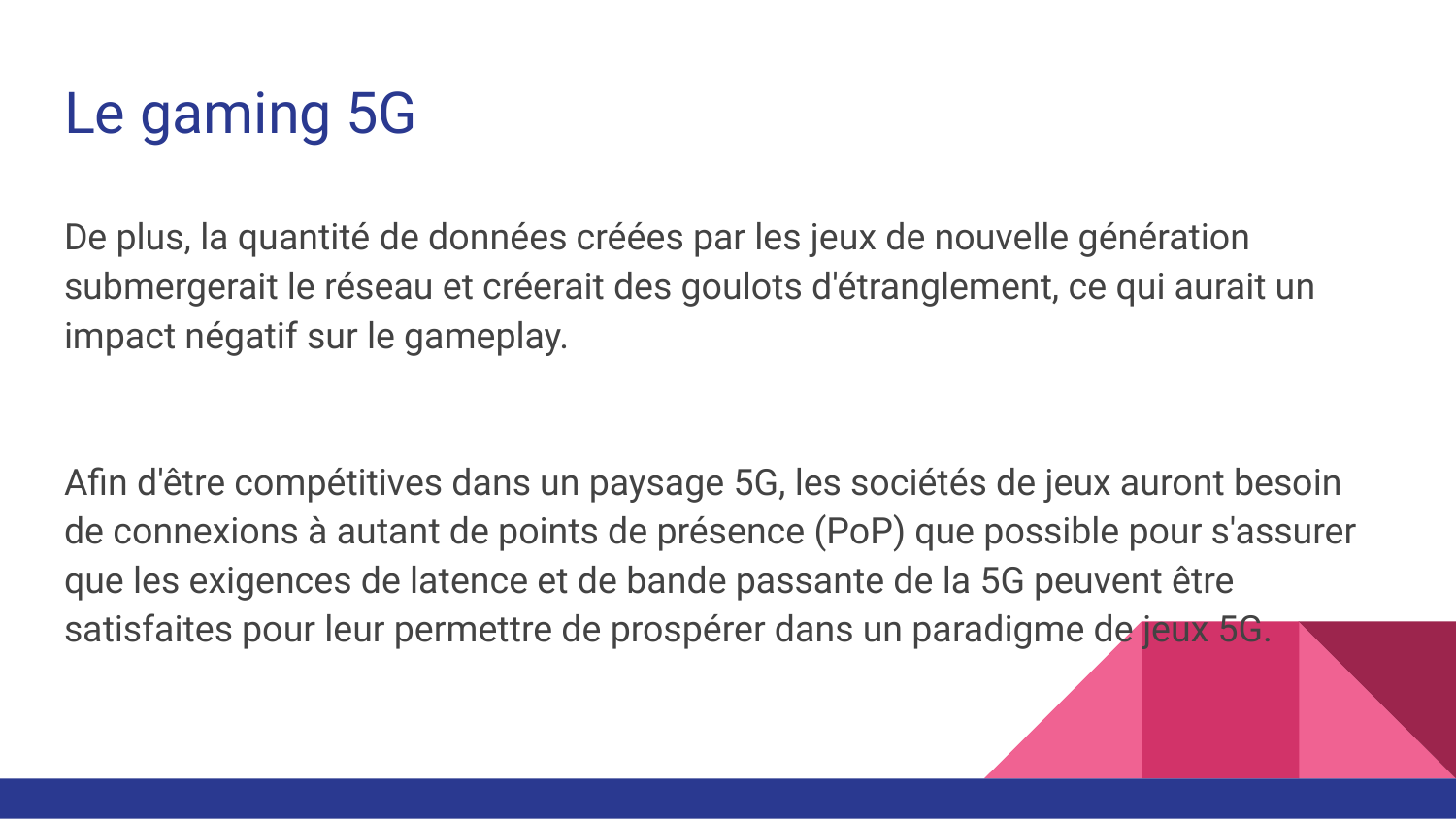

# Le gaming 5G
De plus, la quantité de données créées par les jeux de nouvelle génération submergerait le réseau et créerait des goulots d'étranglement, ce qui aurait un impact négatif sur le gameplay.

Afin d'être compétitives dans un paysage 5G, les sociétés de jeux auront besoin de connexions à autant de points de présence (PoP) que possible pour s'assurer que les exigences de latence et de bande passante de la 5G peuvent être satisfaites pour leur permettre de prospérer dans un paradigme de jeux 5G.